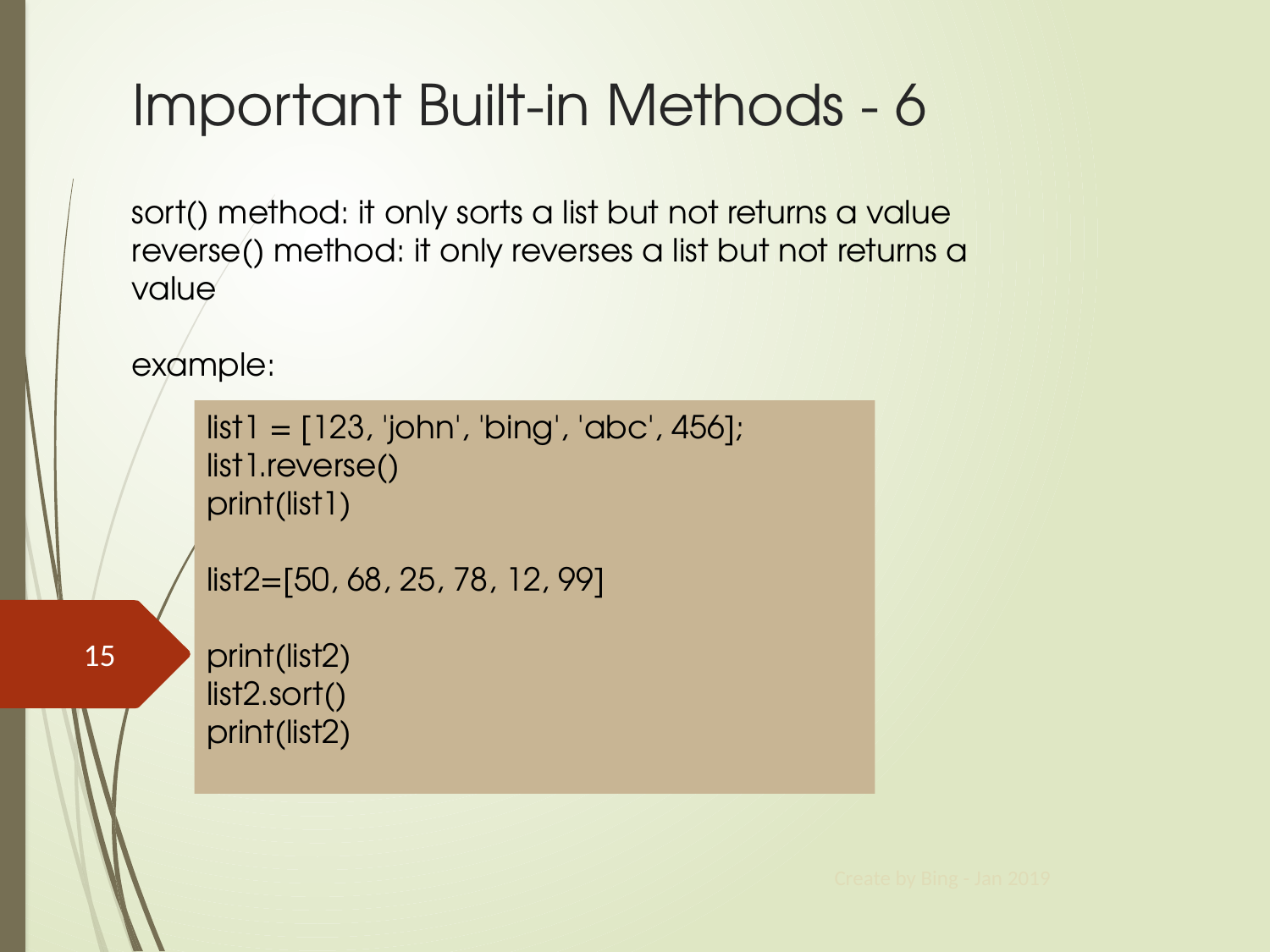

# Important Built-in Methods - 6
sort() method: it only sorts a list but not returns a value
reverse() method: it only reverses a list but not returns a value

example:
list1 = [123, 'john', 'bing', 'abc', 456];
list1.reverse()
print(list1)

list2=[50, 68, 25, 78, 12, 99]

print(list2)
list2.sort()
print(list2)

15
Create by Bing - Jan 2019